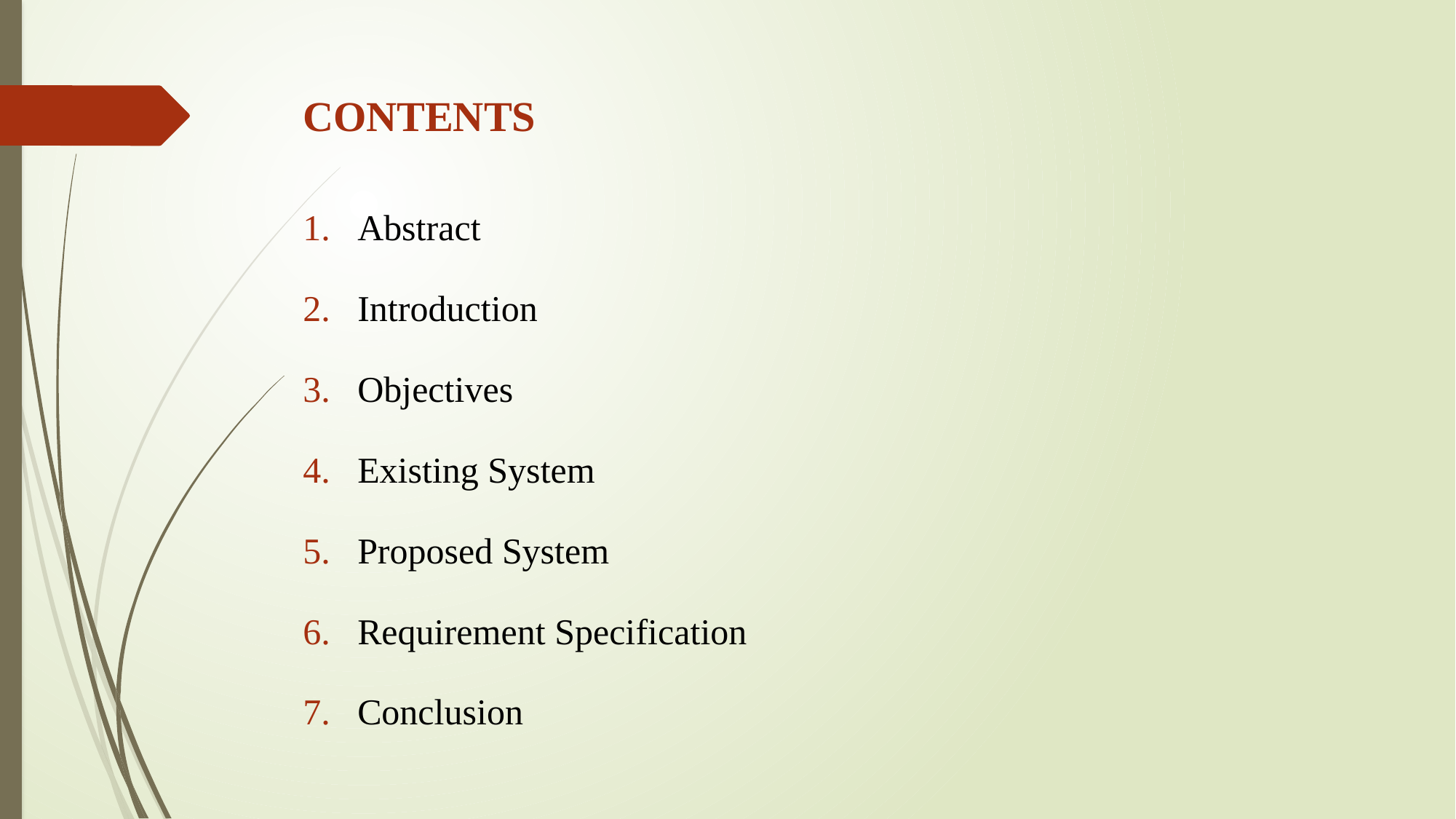

# CONTENTS
Abstract
Introduction
Objectives
Existing System
Proposed System
Requirement Specification
Conclusion